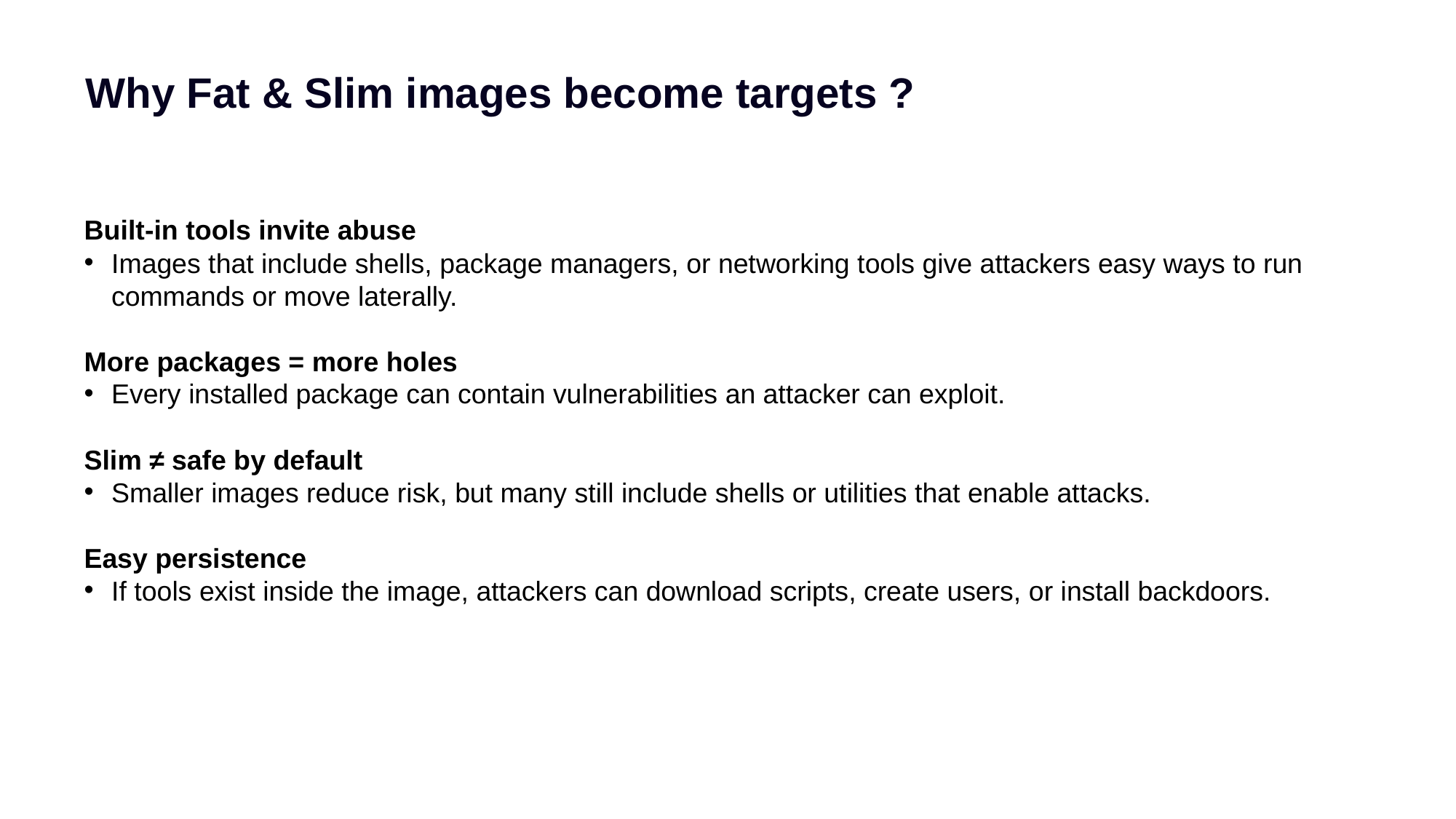

# Why Fat & Slim images become targets ?
Built‑in tools invite abuse
Images that include shells, package managers, or networking tools give attackers easy ways to run commands or move laterally.

More packages = more holes
Every installed package can contain vulnerabilities an attacker can exploit.

Slim ≠ safe by default
Smaller images reduce risk, but many still include shells or utilities that enable attacks.

Easy persistence
If tools exist inside the image, attackers can download scripts, create users, or install backdoors.